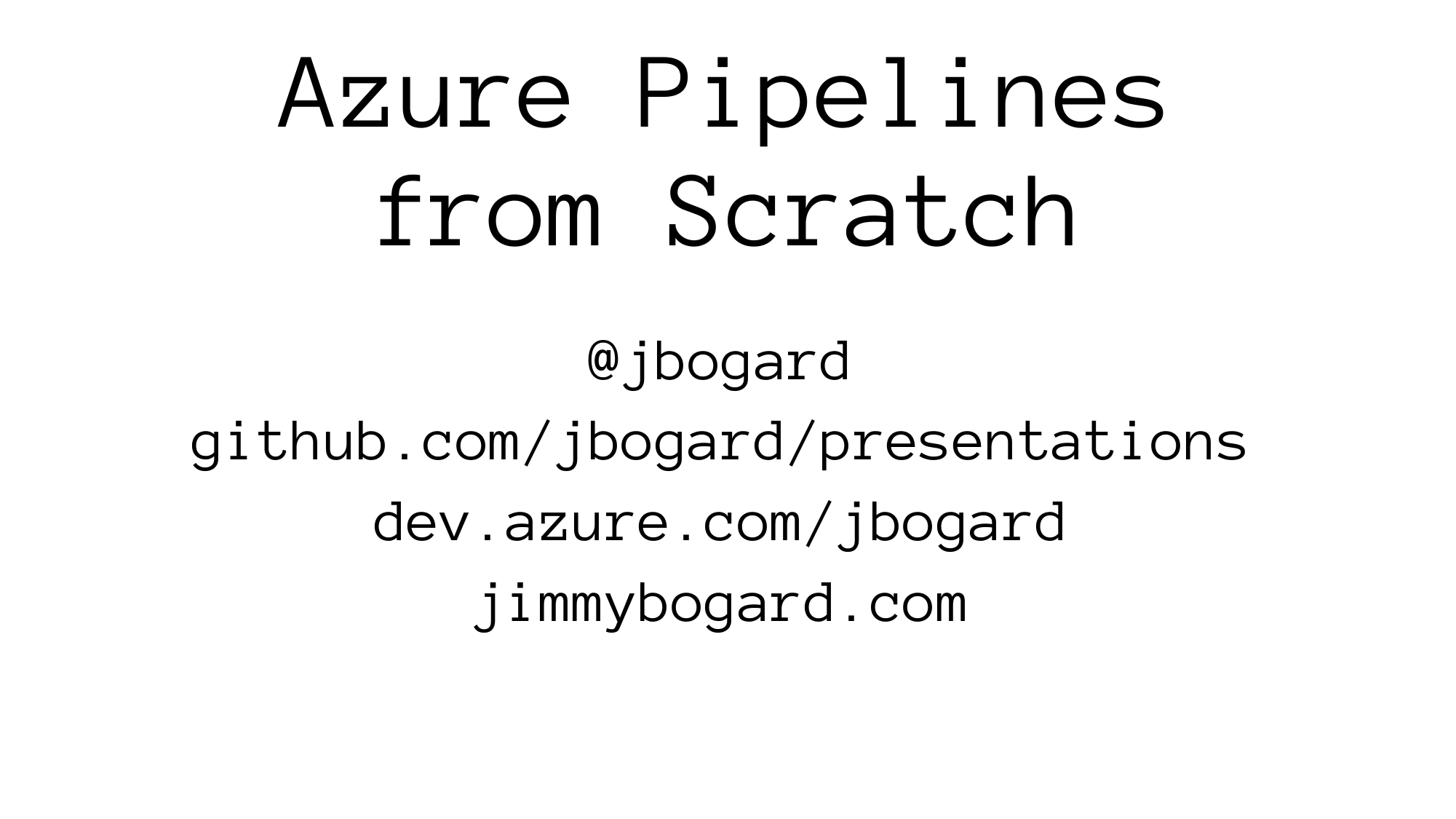

# Azure Pipelines from Scratch
@jbogard
github.com/jbogard/presentations
dev.azure.com/jbogard
jimmybogard.com